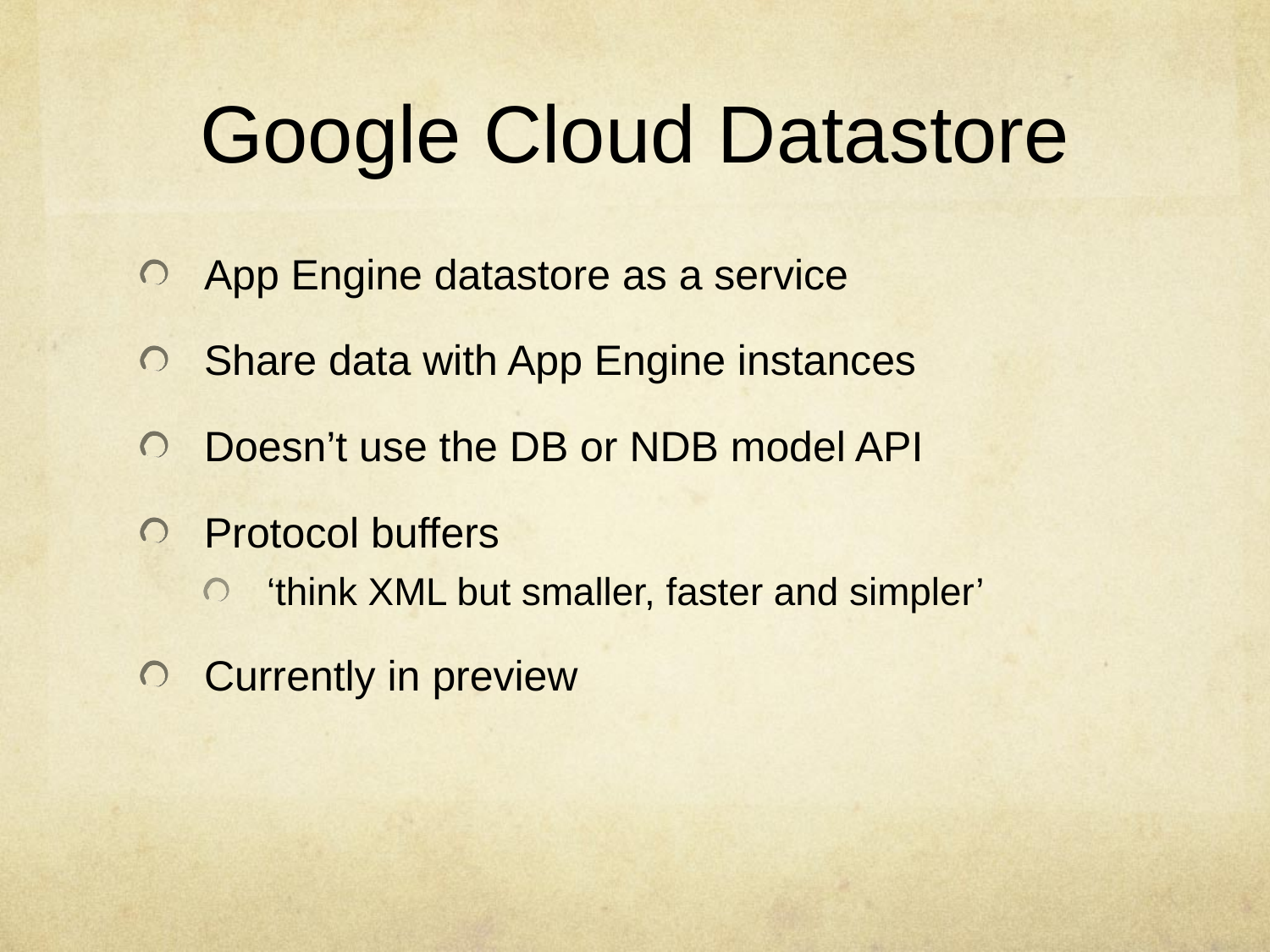

# Google Cloud Datastore
App Engine datastore as a service
Share data with App Engine instances
Doesn’t use the DB or NDB model API
Protocol buffers
‘think XML but smaller, faster and simpler’
Currently in preview